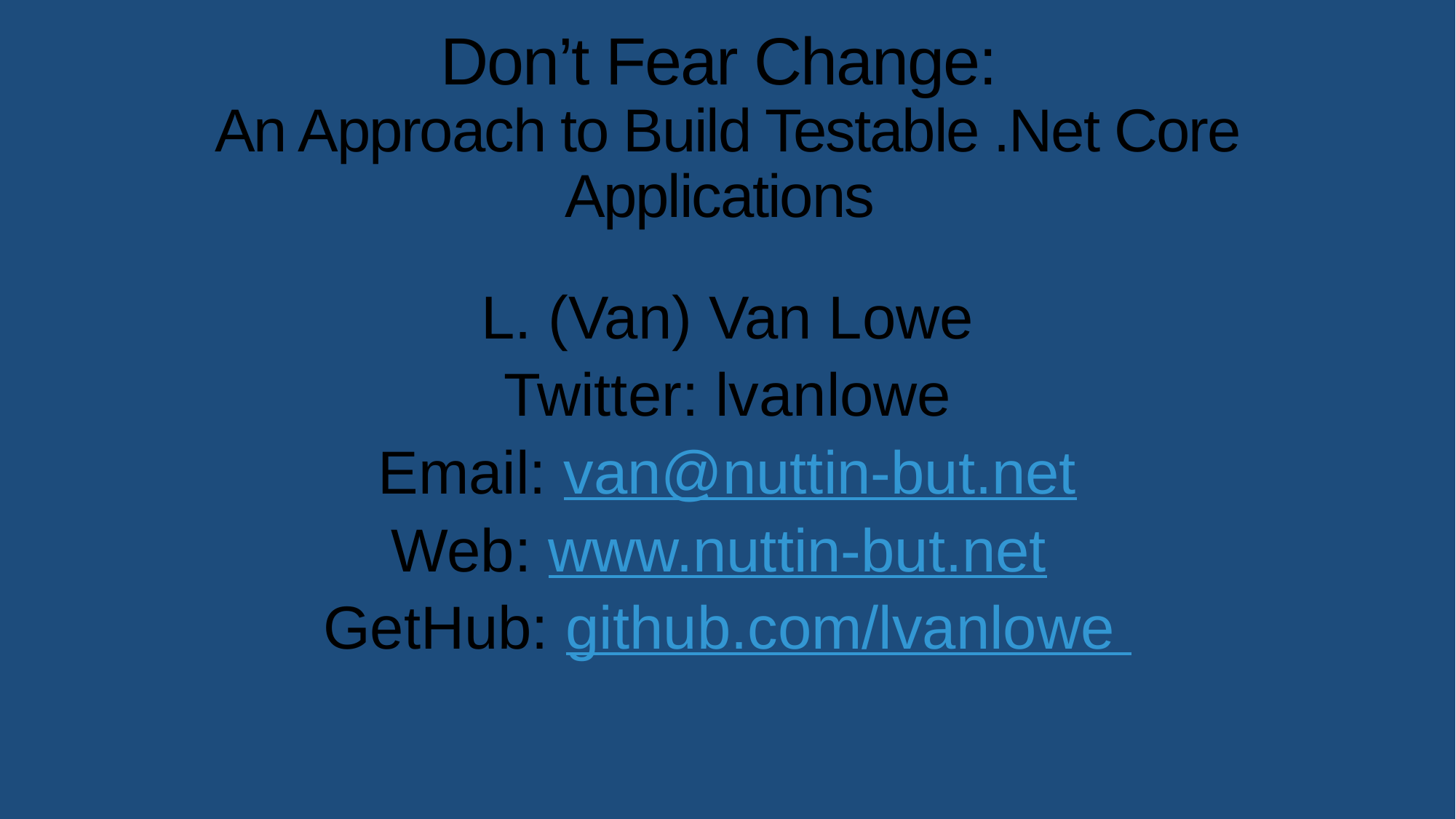

# Don’t Fear Change: An Approach to Build Testable .Net Core Applications
L. (Van) Van Lowe
Twitter: lvanlowe
Email: van@nuttin-but.net
Web: www.nuttin-but.net
GetHub: github.com/lvanlowe